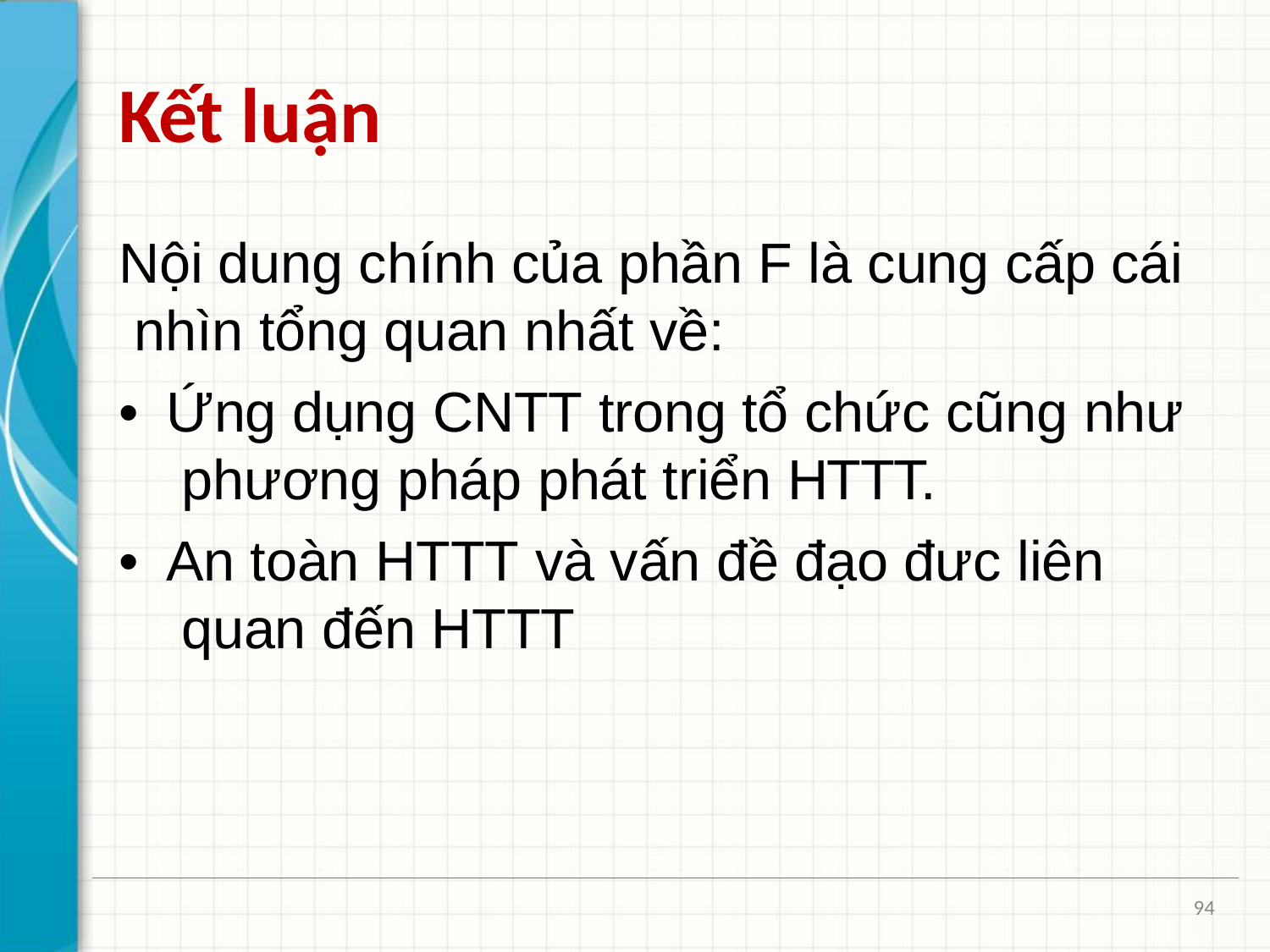

# Kết luận
Nội dung chính của phần F là cung cấp cái  nhìn tổng quan nhất về:
•	Ứng dụng CNTT trong tổ chức cũng như  phương pháp phát triển HTTT.
•	An toàn HTTT và vấn đề đạo đưc liên  quan đến HTTT

94